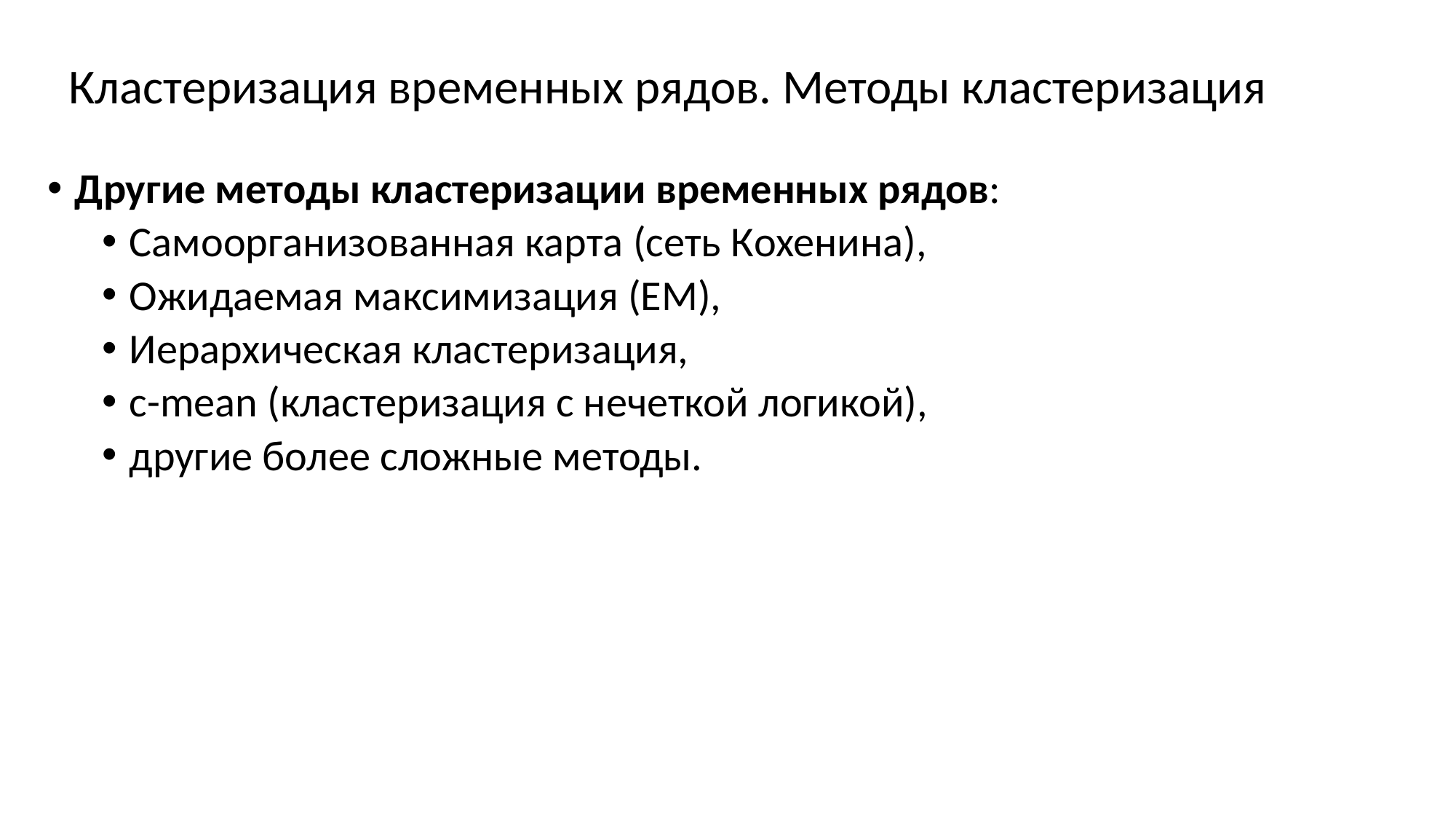

# Кластеризация временных рядов. Методы кластеризация

Другие методы кластеризации временных рядов:
Самоорганизованная карта (сеть Кохенина),
Ожидаемая максимизация (EM),
Иерархическая кластеризация,
c-mean (кластеризация с нечеткой логикой),
другие более сложные методы.